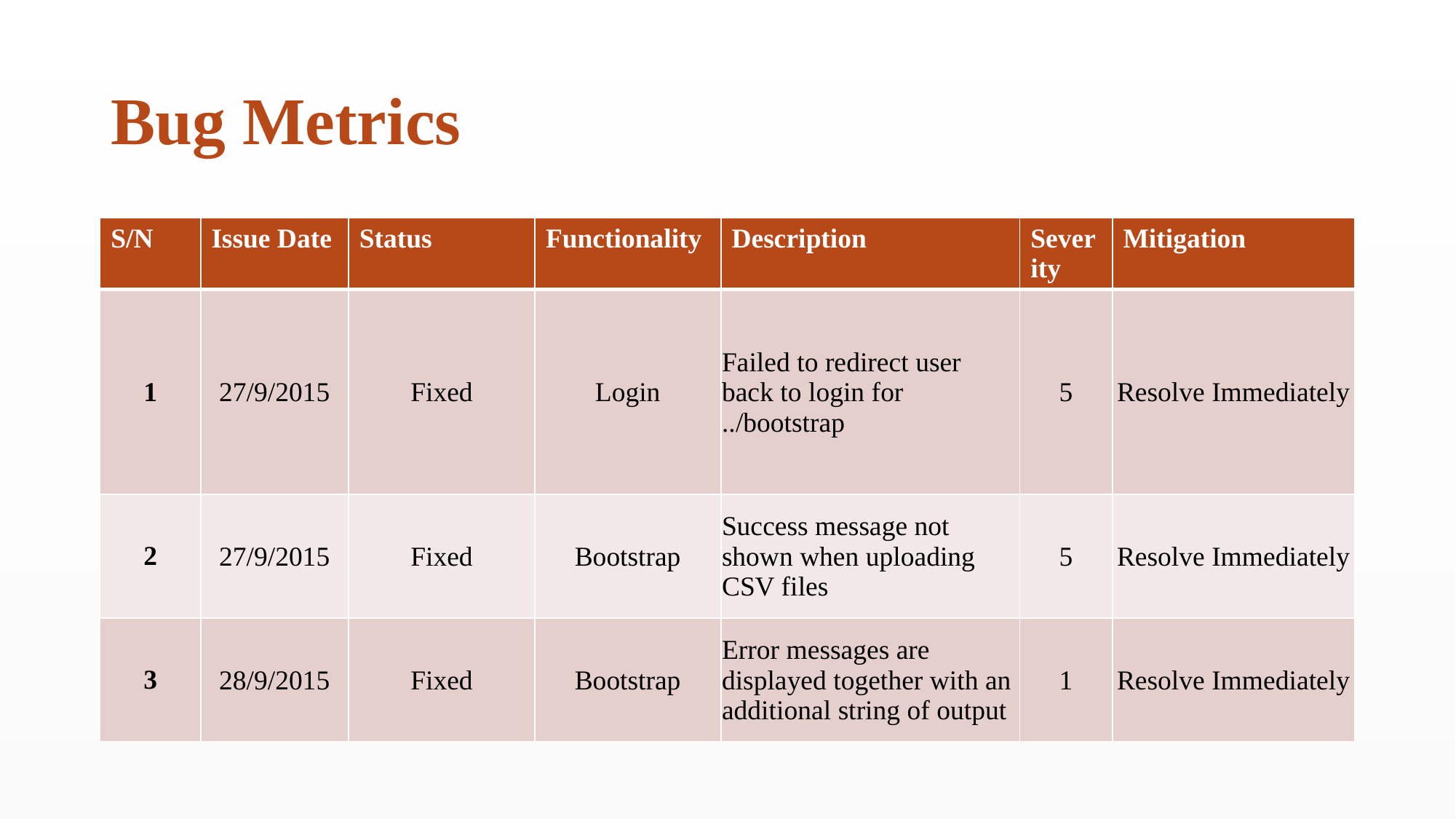

# Bug Metrics

| S/N | Issue Date | Status | Functionality | Description | Severity | Mitigation |
| --- | --- | --- | --- | --- | --- | --- |
| 1 | 27/9/2015 | Fixed | Login | Failed to redirect user back to login for ../bootstrap | 5 | Resolve Immediately |
| 2 | 27/9/2015 | Fixed | Bootstrap | Success message not shown when uploading CSV files | 5 | Resolve Immediately |
| 3 | 28/9/2015 | Fixed | Bootstrap | Error messages are displayed together with an additional string of output | 1 | Resolve Immediately |